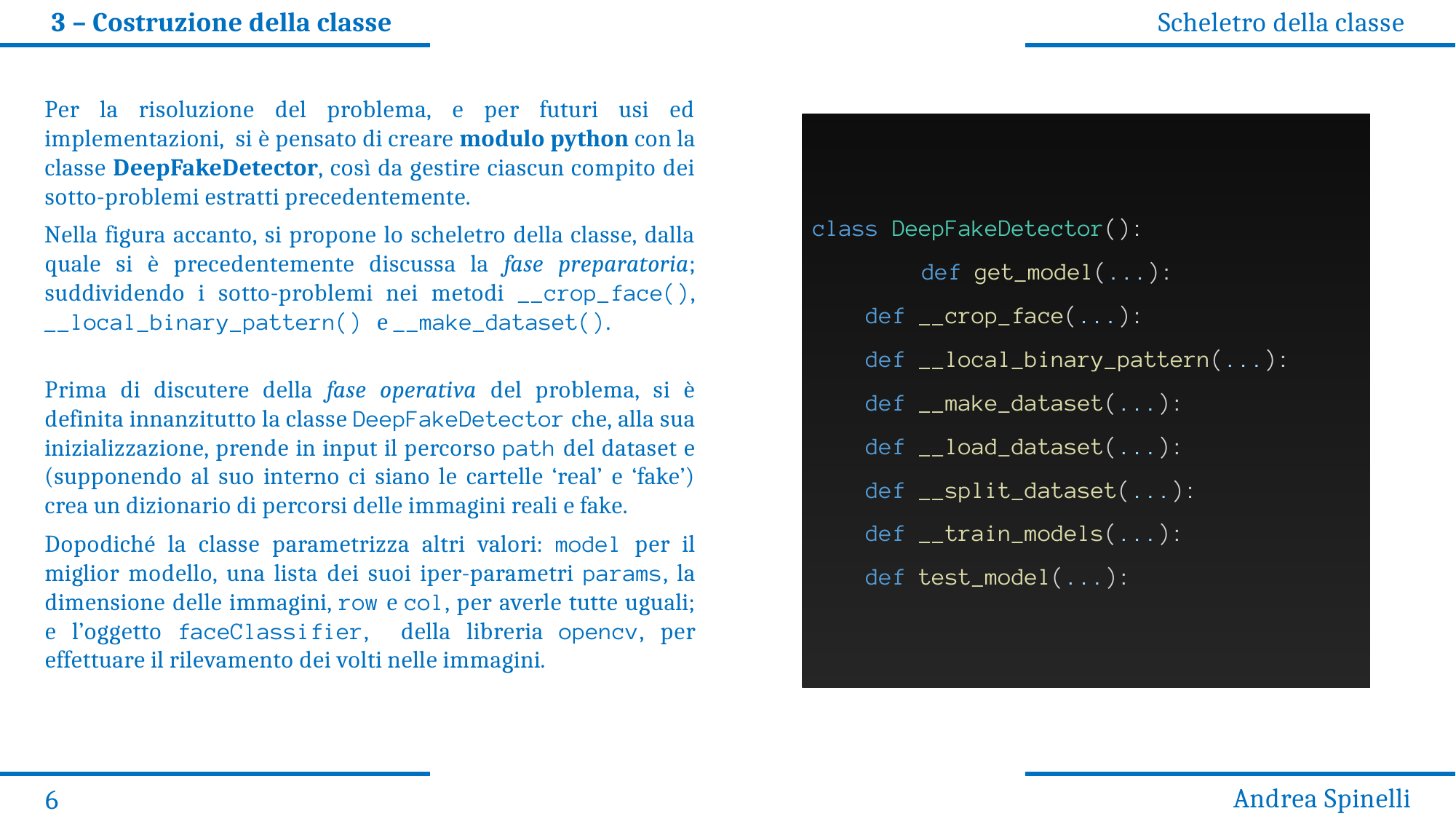

3 – Costruzione della classe
Scheletro della classe
Per la risoluzione del problema, e per futuri usi ed implementazioni,  si è pensato di creare modulo python con la classe DeepFakeDetector, così da gestire ciascun compito dei sotto-problemi estratti precedentemente.
Nella figura accanto, si propone lo scheletro della classe, dalla quale si è precedentemente discussa la fase preparatoria; suddividendo i sotto-problemi nei metodi __crop_face(), __local_binary_pattern() e __make_dataset().

Prima di discutere della fase operativa del problema, si è definita innanzitutto la classe DeepFakeDetector che, alla sua inizializzazione, prende in input il percorso path del dataset e (supponendo al suo interno ci siano le cartelle ‘real’ e ‘fake’) crea un dizionario di percorsi delle immagini reali e fake.
Dopodiché la classe parametrizza altri valori: model per il miglior modello, una lista dei suoi iper-parametri params, la dimensione delle immagini, row e col, per averle tutte uguali; e l’oggetto faceClassifier,  della libreria opencv, per effettuare il rilevamento dei volti nelle immagini.

class DeepFakeDetector():
	def get_model(...):
    def __crop_face(...):
    def __local_binary_pattern(...):
    def __make_dataset(...):
    def __load_dataset(...):
    def __split_dataset(...):
    def __train_models(...):
    def test_model(...):

Andrea Spinelli
6